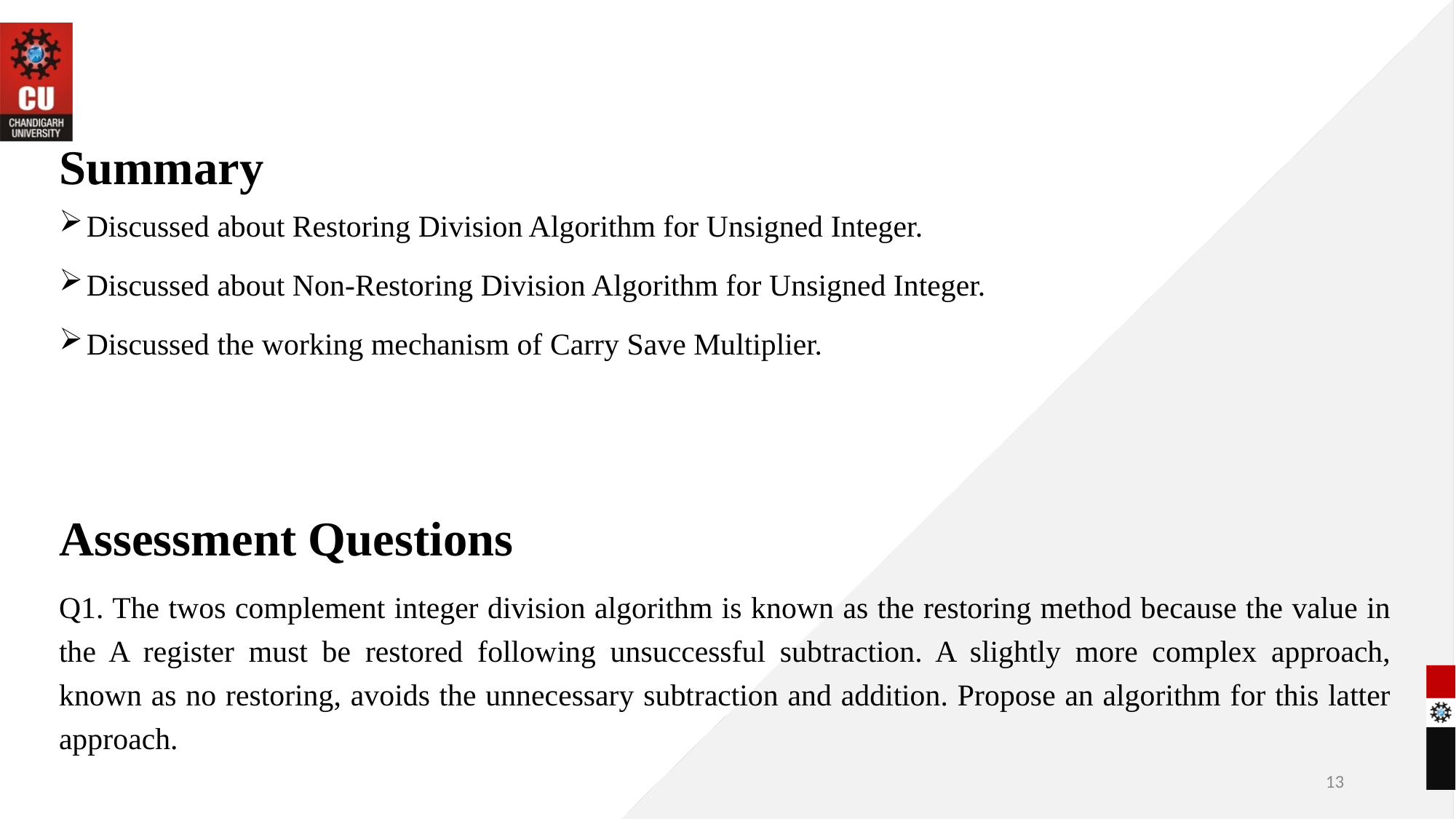

# Summary
Discussed about Restoring Division Algorithm for Unsigned Integer.
Discussed about Non-Restoring Division Algorithm for Unsigned Integer.
Discussed the working mechanism of Carry Save Multiplier.
Assessment Questions
Q1. The twos complement integer division algorithm is known as the restoring method because the value in the A register must be restored following unsuccessful subtraction. A slightly more complex approach, known as no restoring, avoids the unnecessary subtraction and addition. Propose an algorithm for this latter approach.
13